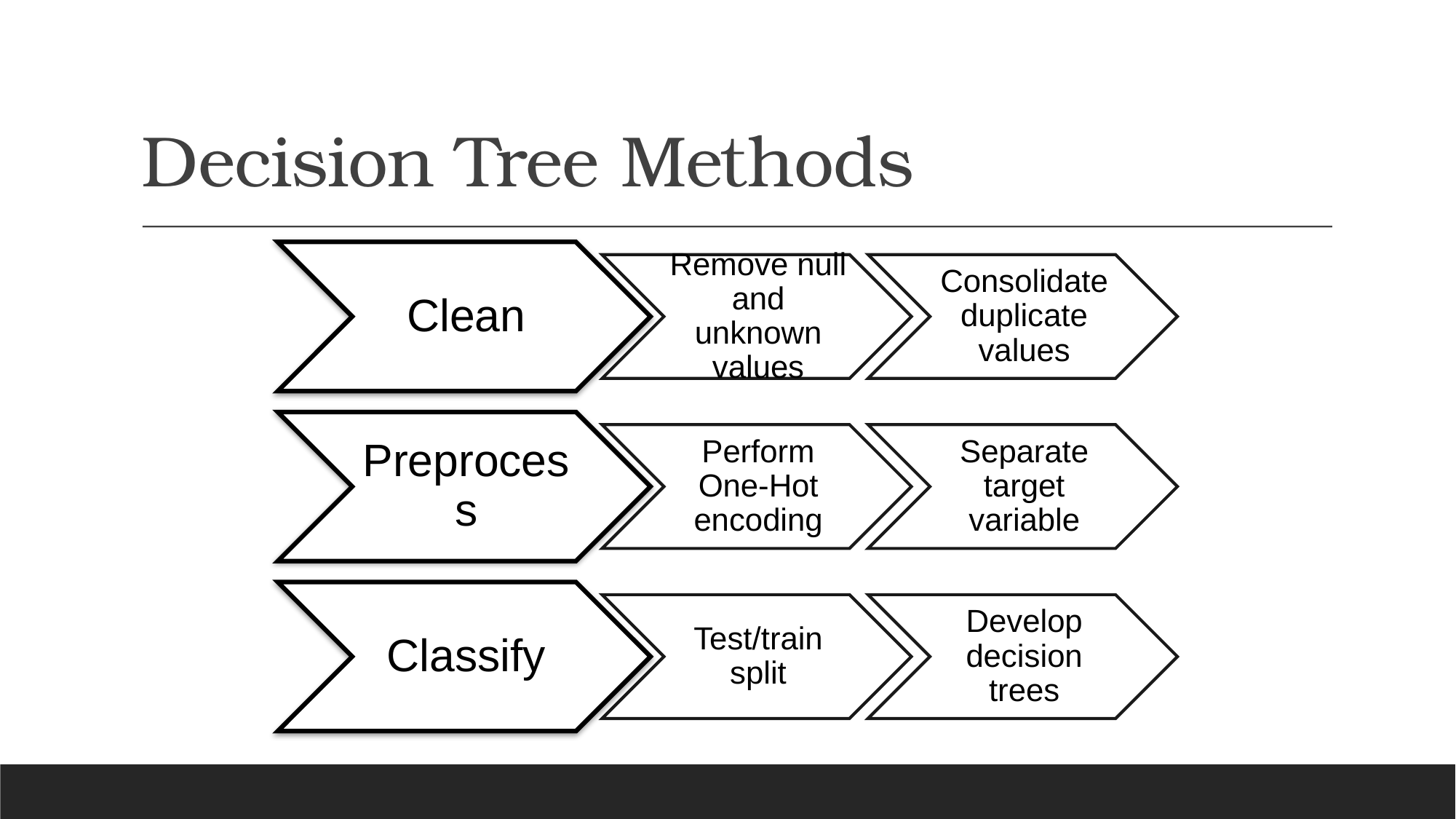

# Decision Tree Methods
Clean
Remove null and unknown values
Consolidate duplicate values
Preprocess
Perform One-Hot encoding
Separate target variable
Classify
Test/train split
Develop decision trees